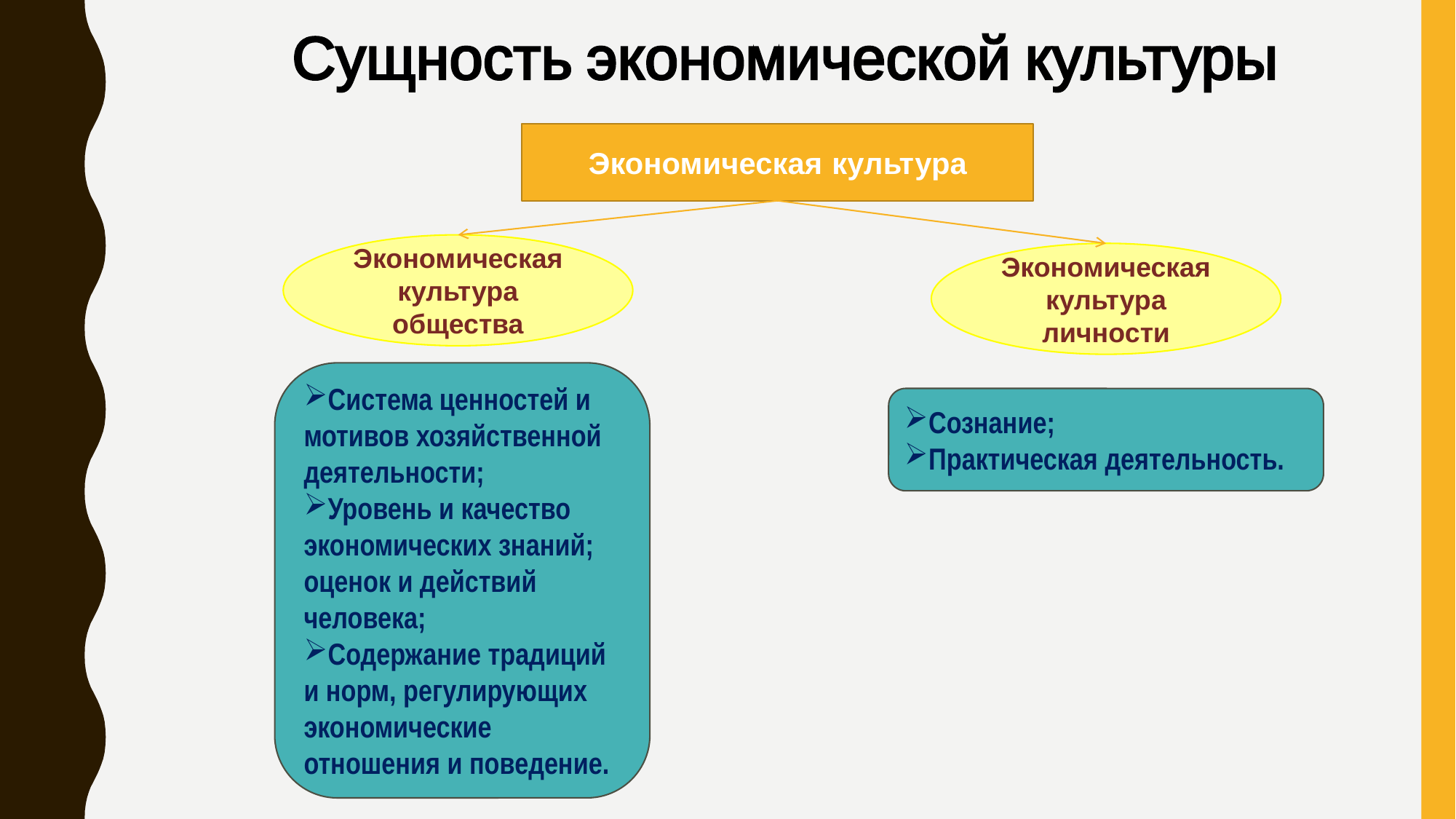

Сущность экономической культуры
Экономическая культура
Экономическая культура общества
Экономическая культура личности
Система ценностей и мотивов хозяйственной деятельности;
Уровень и качество экономических знаний; оценок и действий человека;
Содержание традиций и норм, регулирующих экономические отношения и поведение.
Сознание;
Практическая деятельность.